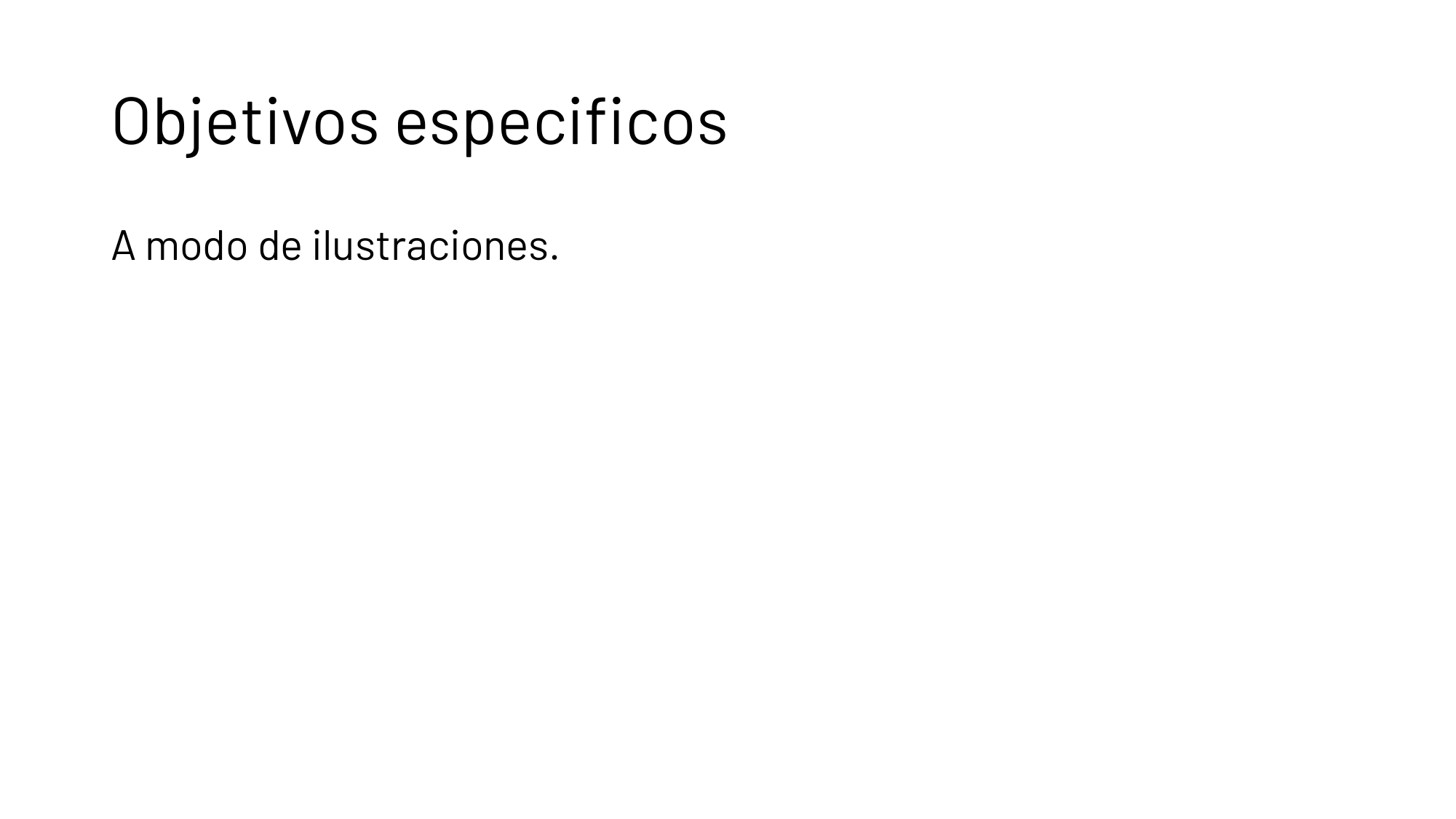

# Objetivos especificos
A modo de ilustraciones.